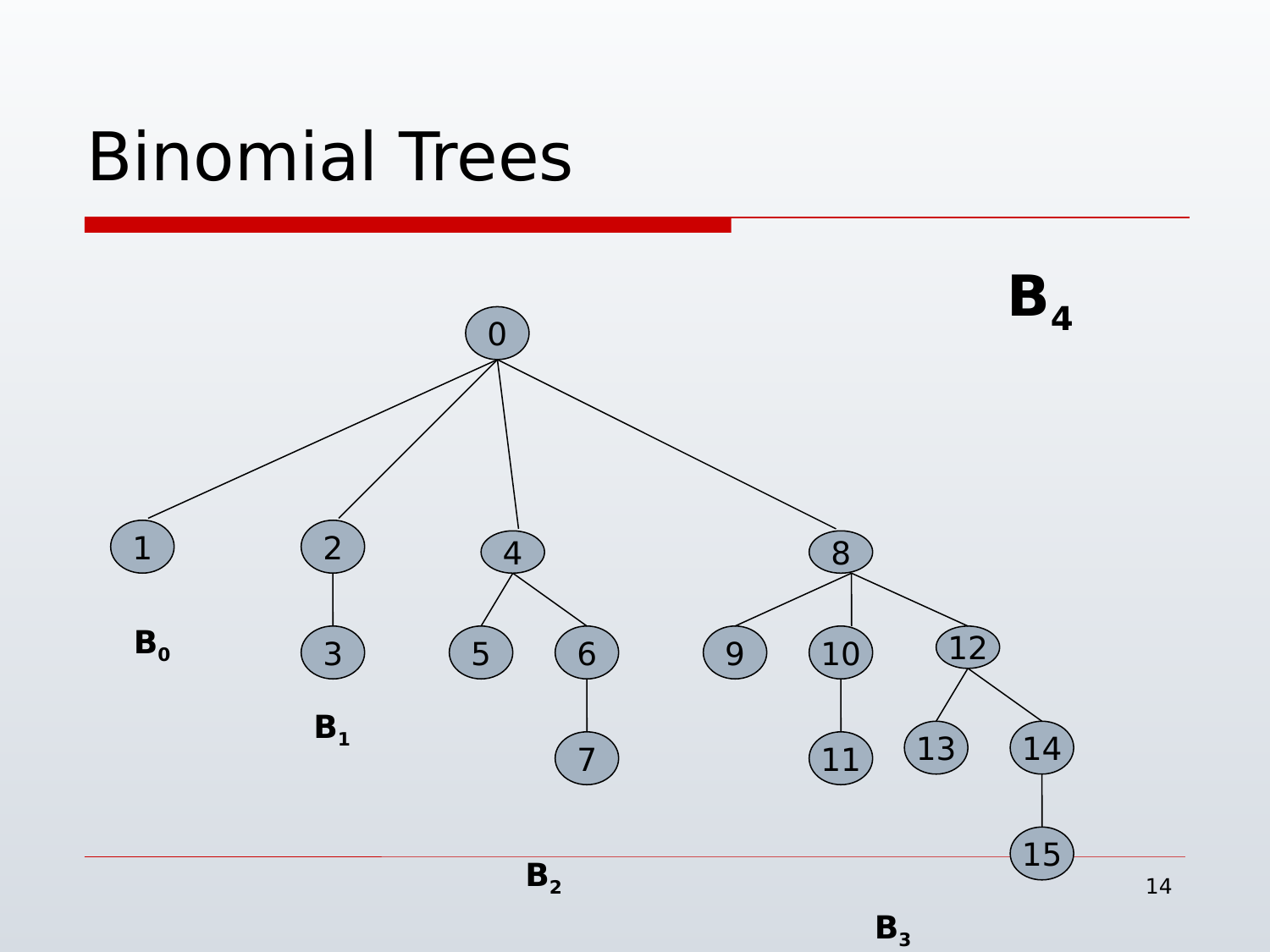

# Binomial Trees
B4
0

1
2
4
8

B0
3
5
6
9
10
12

B1
13
14
7
11

15
B2
14
B3